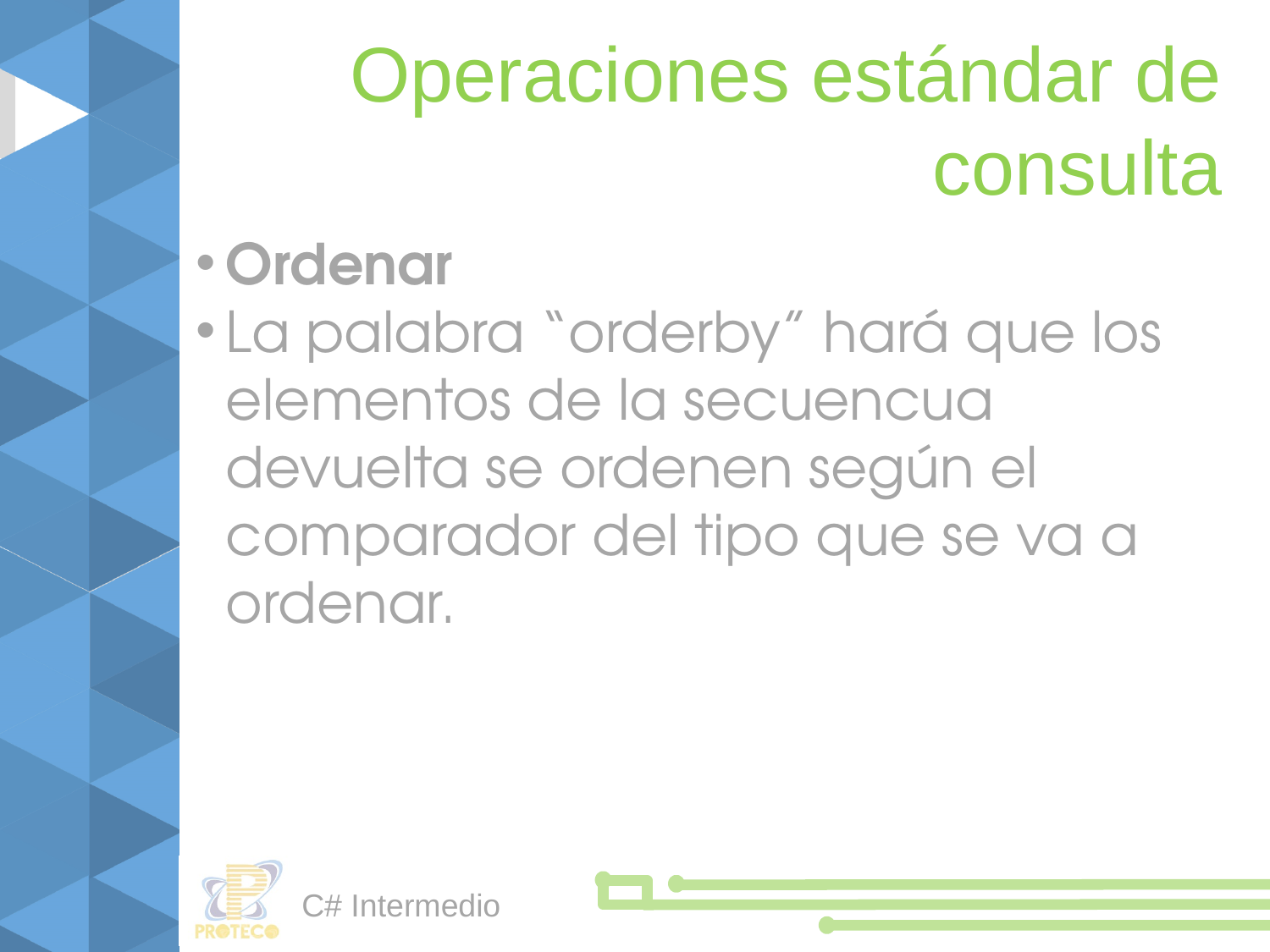

Operaciones estándar de consulta
Ordenar
La palabra “orderby” hará que los elementos de la secuencua devuelta se ordenen según el comparador del tipo que se va a ordenar.